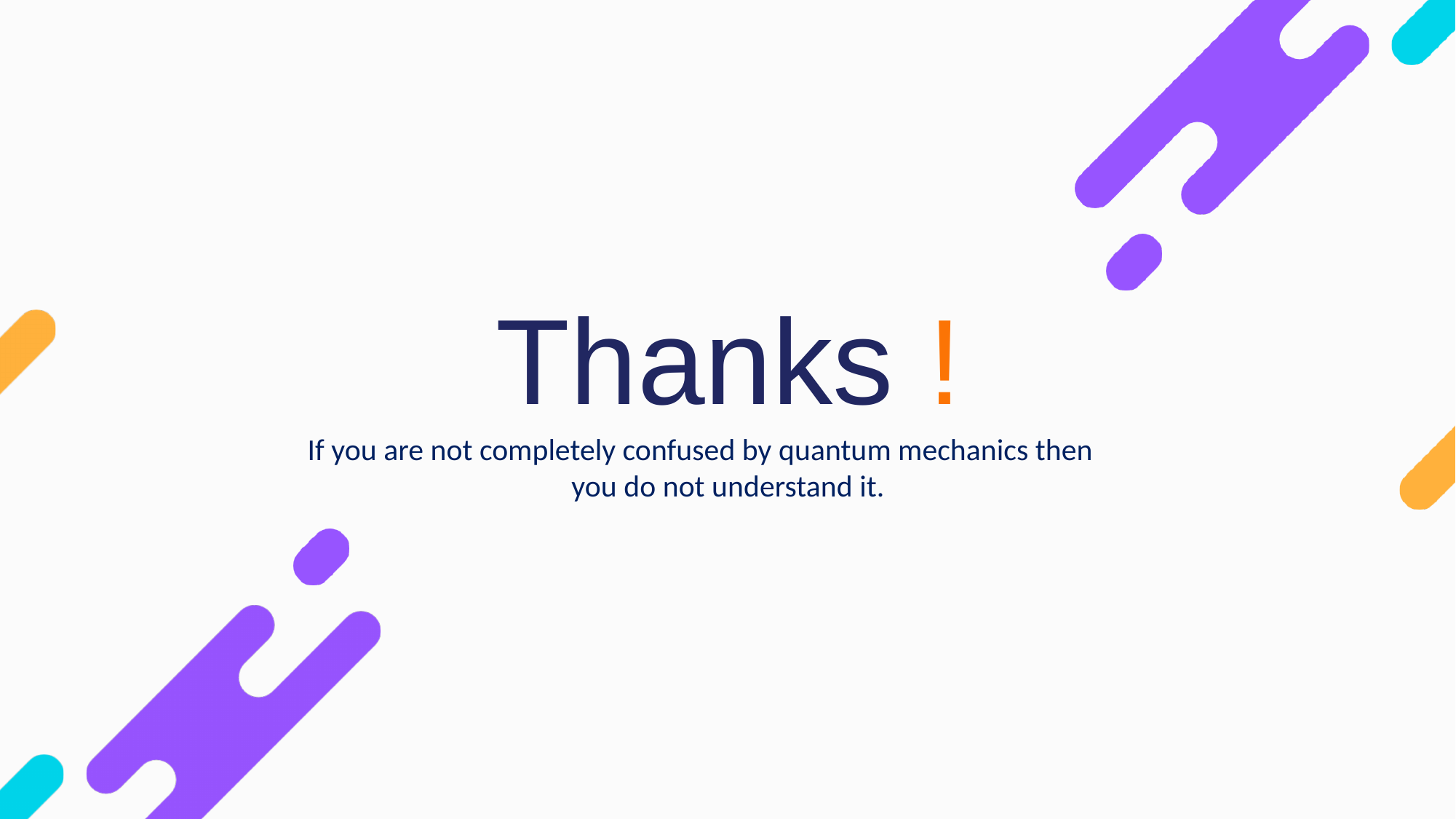

Thanks !
If you are not completely confused by quantum mechanics then         you do not understand it.